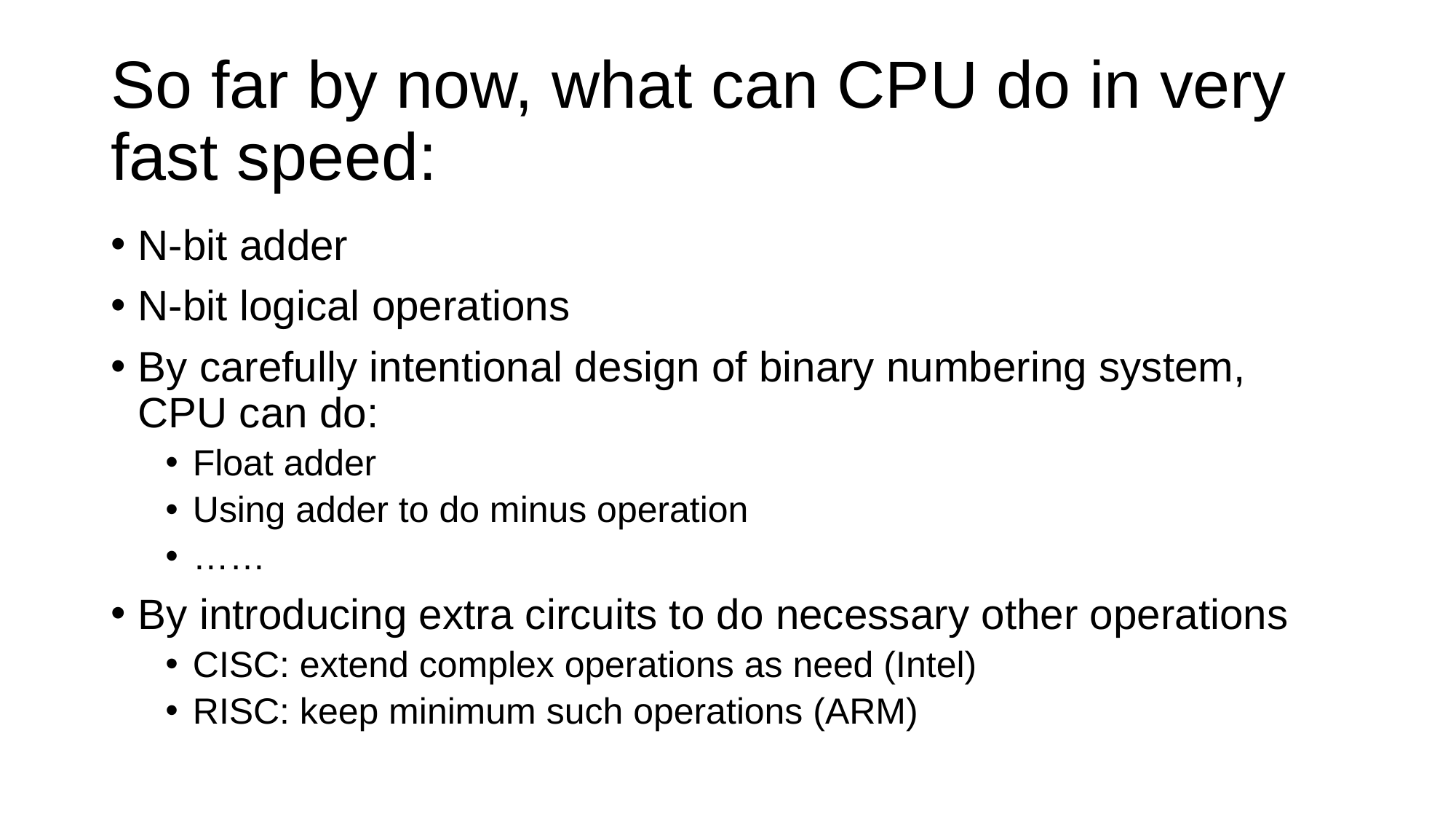

# So far by now, what can CPU do in very fast speed:
N-bit adder
N-bit logical operations
By carefully intentional design of binary numbering system, CPU can do:
Float adder
Using adder to do minus operation
……
By introducing extra circuits to do necessary other operations
CISC: extend complex operations as need (Intel)
RISC: keep minimum such operations (ARM)